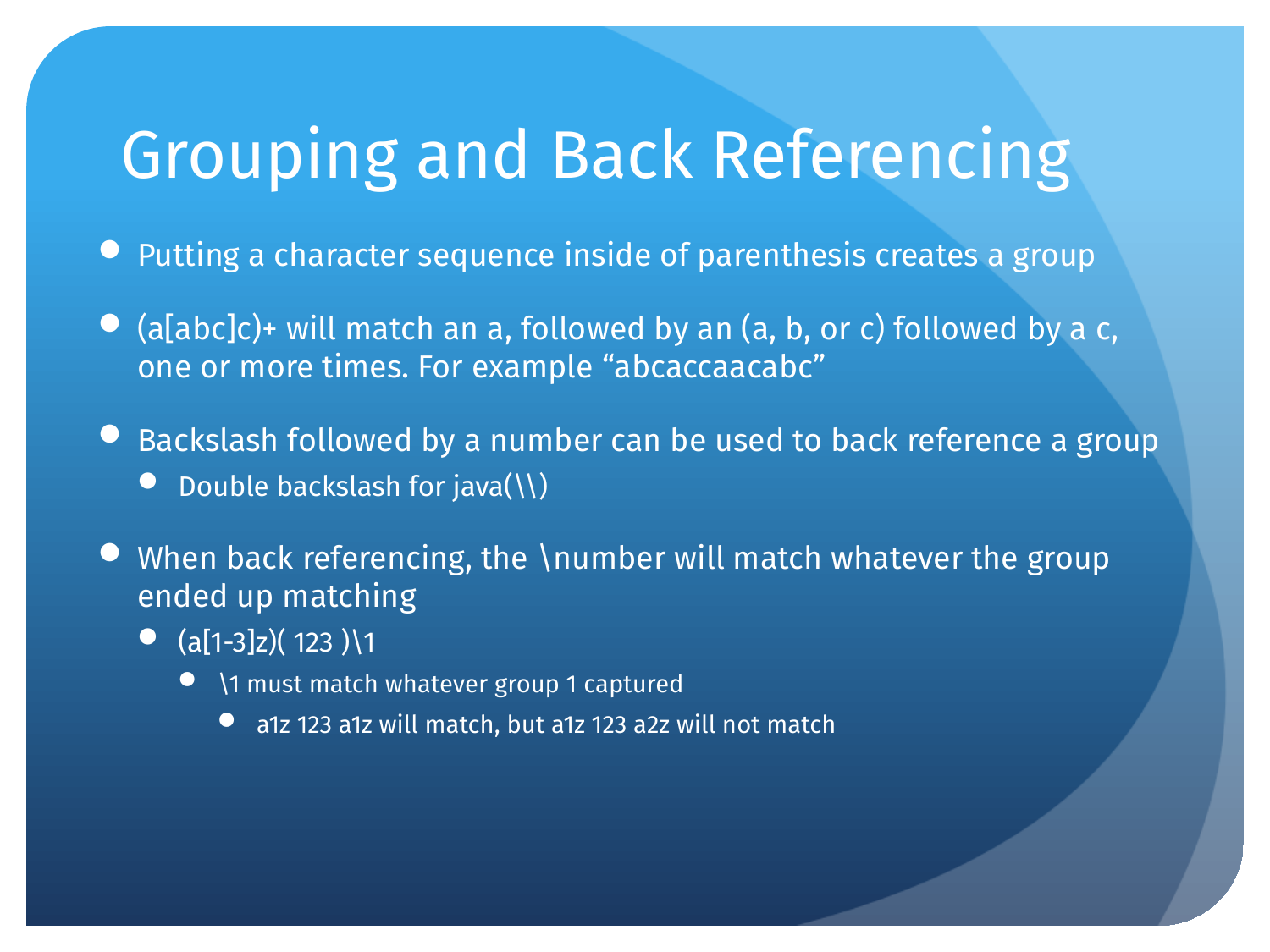

# Grouping and Back Referencing
Putting a character sequence inside of parenthesis creates a group
(a[abc]c)+ will match an a, followed by an (a, b, or c) followed by a c, one or more times. For example “abcaccaacabc”
Backslash followed by a number can be used to back reference a group
Double backslash for java(\\)
When back referencing, the \number will match whatever the group ended up matching
(a[1-3]z)( 123 )\1
\1 must match whatever group 1 captured
a1z 123 a1z will match, but a1z 123 a2z will not match